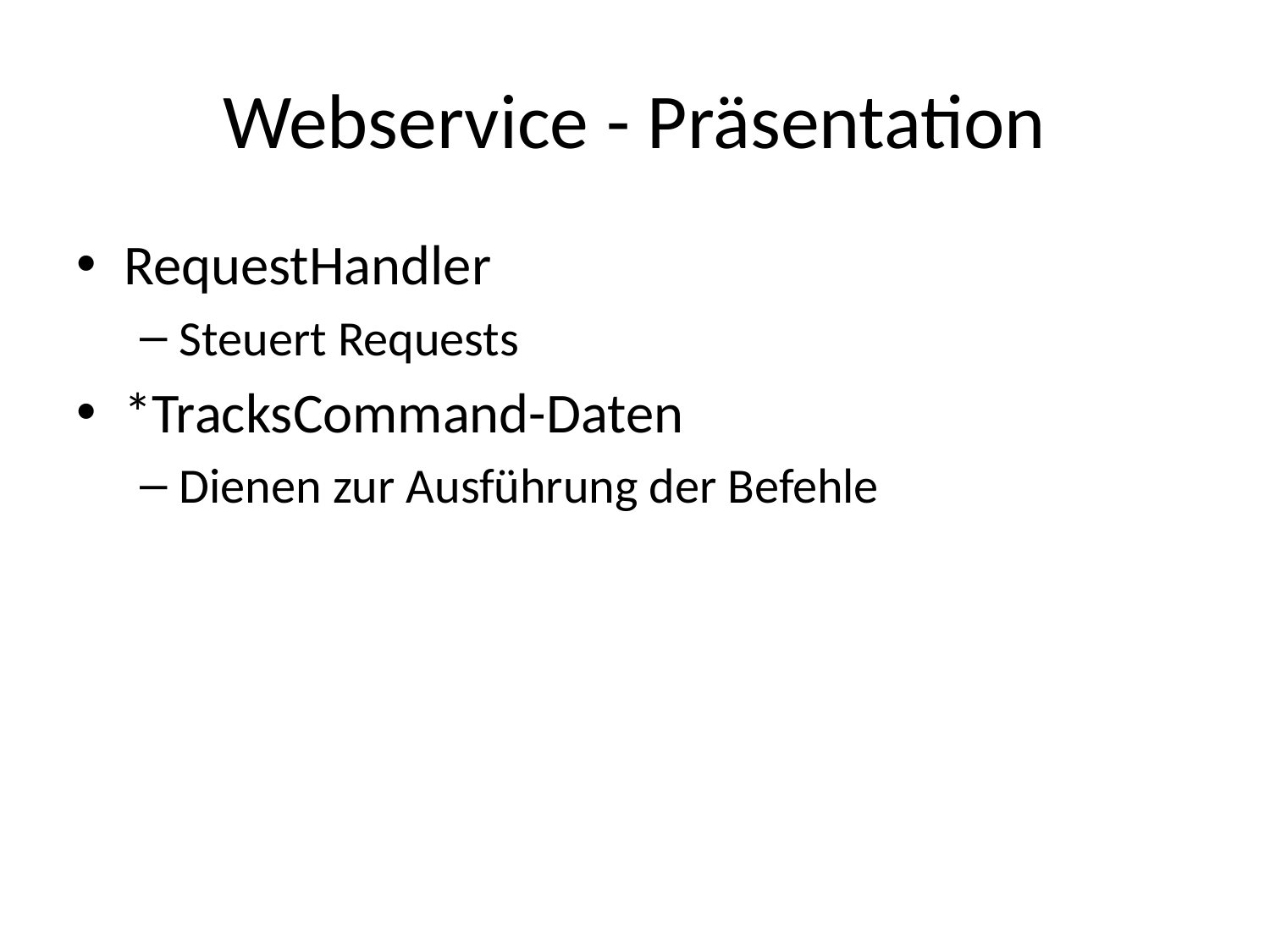

# Webservice - Präsentation
RequestHandler
Steuert Requests
*TracksCommand-Daten
Dienen zur Ausführung der Befehle